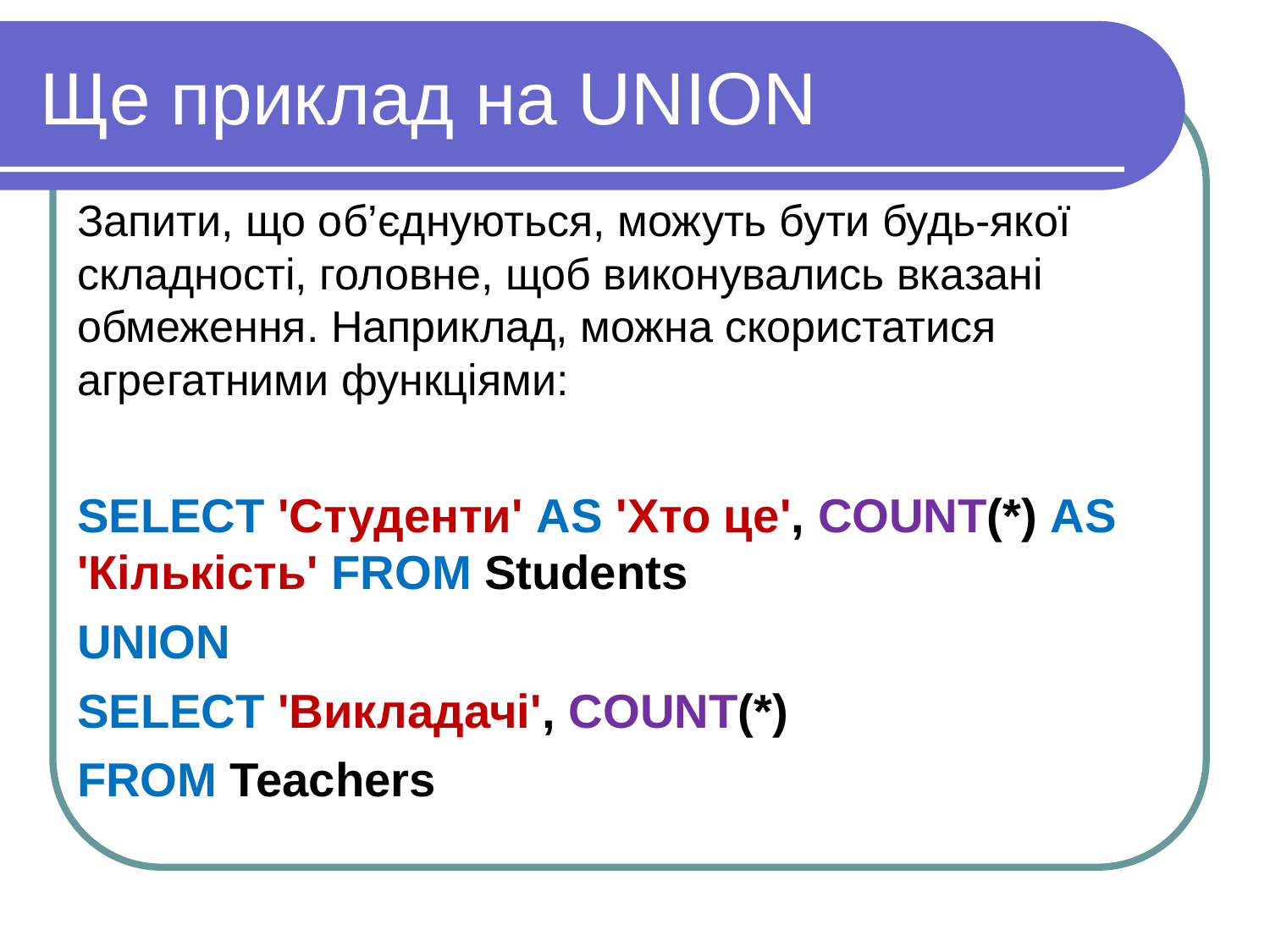

Ще приклад на UNION
Запити, що об’єднуються, можуть бути будь-якої складності, головне, щоб виконувались вказані обмеження. Наприклад, можна скористатися агрегатними функціями:

SELECT 'Студенти' AS 'Хто це', COUNT(*) AS 'Кількість' FROM Students
UNION
SELECT 'Викладачі', COUNT(*)
FROM Teachers